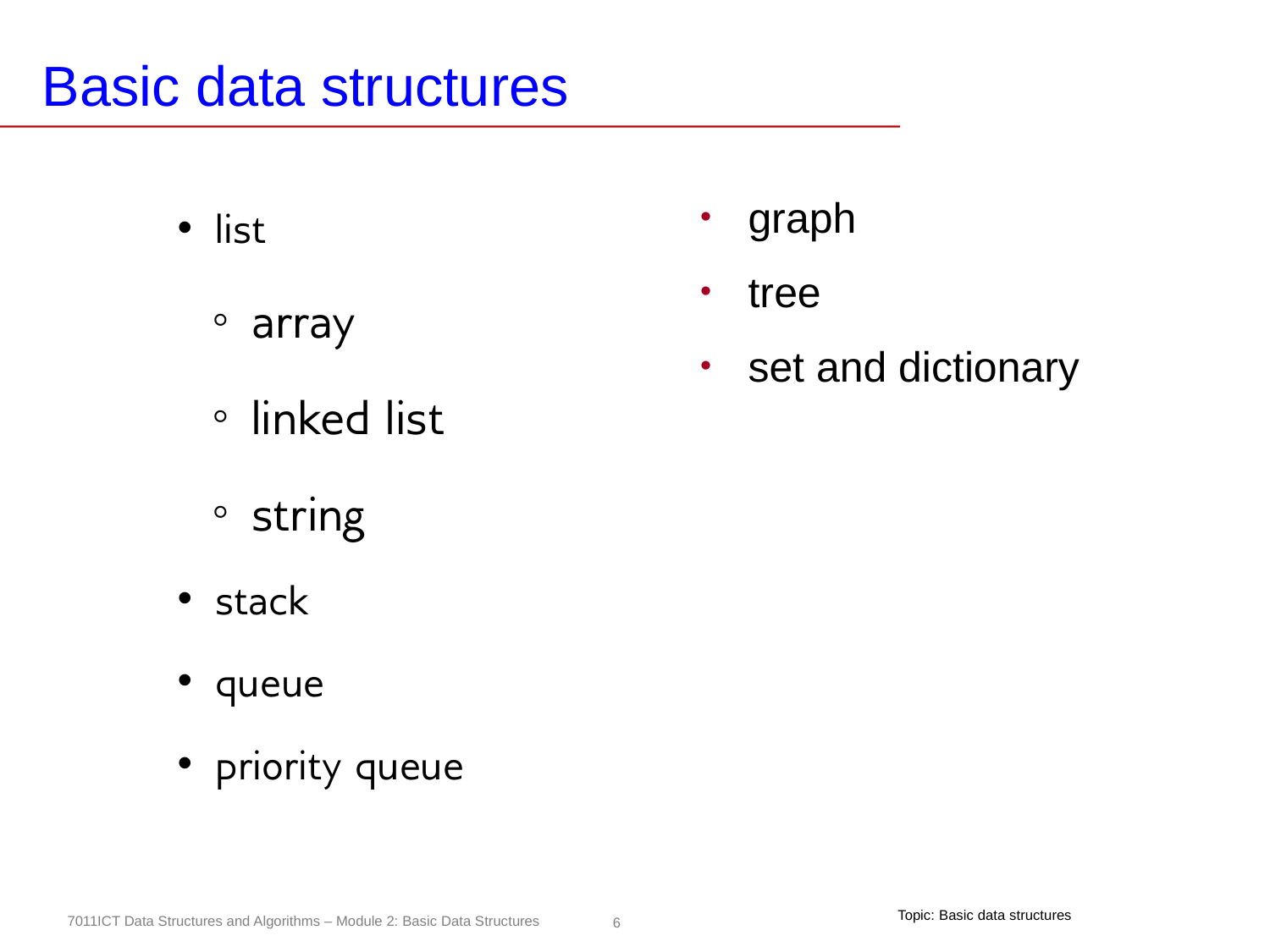

# Basic data structures
graph
tree
set and dictionary
 list
array
linked list
string
 stack
 queue
 priority queue

Topic: Basic data structures